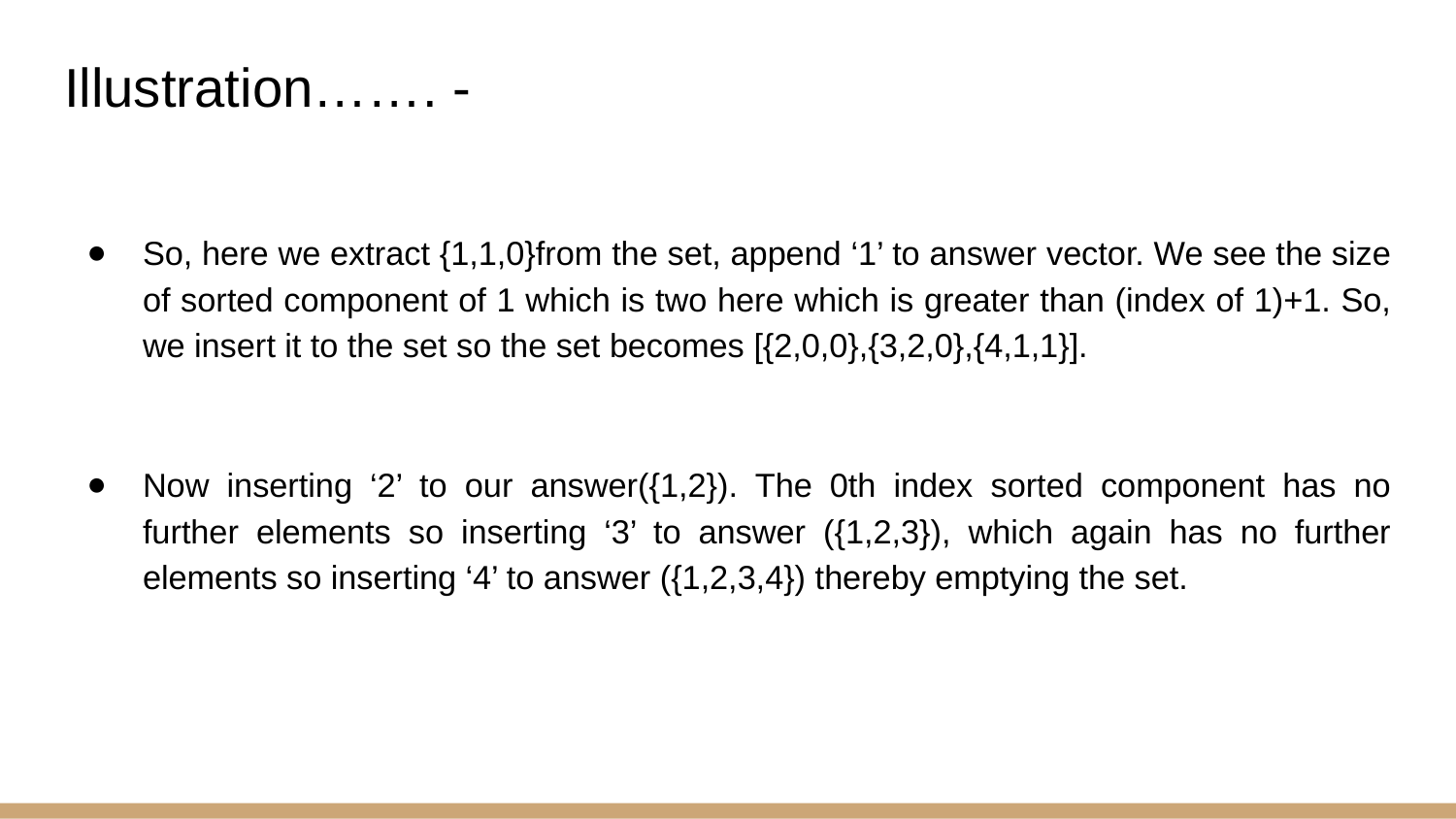

# Illustration……. -
So, here we extract {1,1,0}from the set, append ‘1’ to answer vector. We see the size of sorted component of 1 which is two here which is greater than (index of 1)+1. So, we insert it to the set so the set becomes [{2,0,0},{3,2,0},{4,1,1}].

Now inserting ‘2’ to our answer({1,2}). The 0th index sorted component has no further elements so inserting ‘3’ to answer ({1,2,3}), which again has no further elements so inserting ‘4’ to answer ({1,2,3,4}) thereby emptying the set.